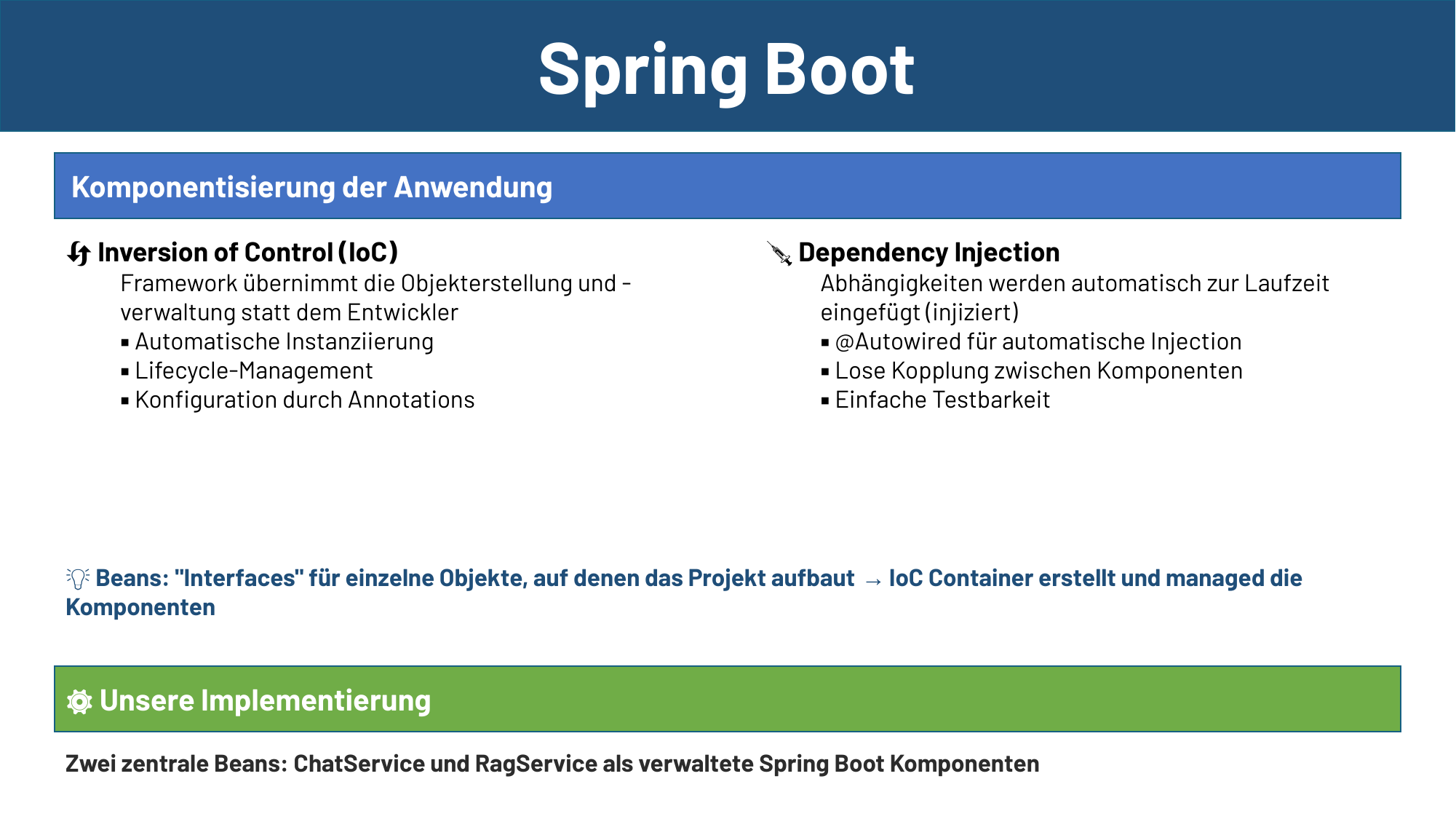

Spring Boot
 Komponentisierung der Anwendung
🔄 Inversion of Control (IoC)
Framework übernimmt die Objekterstellung und -verwaltung statt dem Entwickler
▪ Automatische Instanziierung
▪ Lifecycle-Management
▪ Konfiguration durch Annotations
💉 Dependency Injection
Abhängigkeiten werden automatisch zur Laufzeit eingefügt (injiziert)
▪ @Autowired für automatische Injection
▪ Lose Kopplung zwischen Komponenten
▪ Einfache Testbarkeit
💡 Beans: "Interfaces" für einzelne Objekte, auf denen das Projekt aufbaut → IoC Container erstellt und managed die Komponenten
⚙️ Unsere Implementierung
Zwei zentrale Beans: ChatService und RagService als verwaltete Spring Boot Komponenten